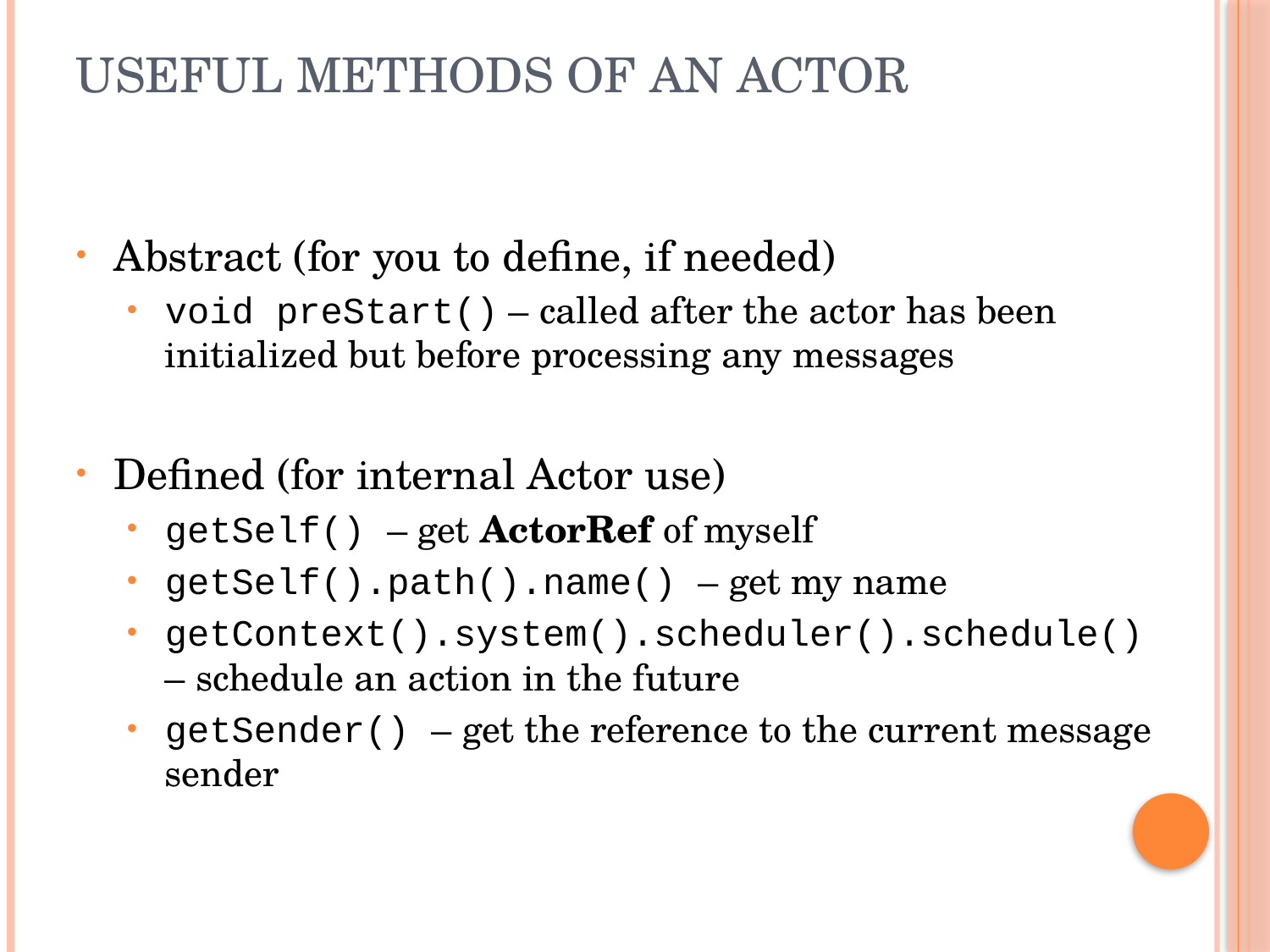

# Useful methods of an actor
Abstract (for you to define, if needed)
void preStart() – called after the actor has been initialized but before processing any messages

Defined (for internal Actor use)
getSelf() – get ActorRef of myself
getSelf().path().name() – get my name
getContext().system().scheduler().schedule() – schedule an action in the future
getSender() – get the reference to the current message sender
24